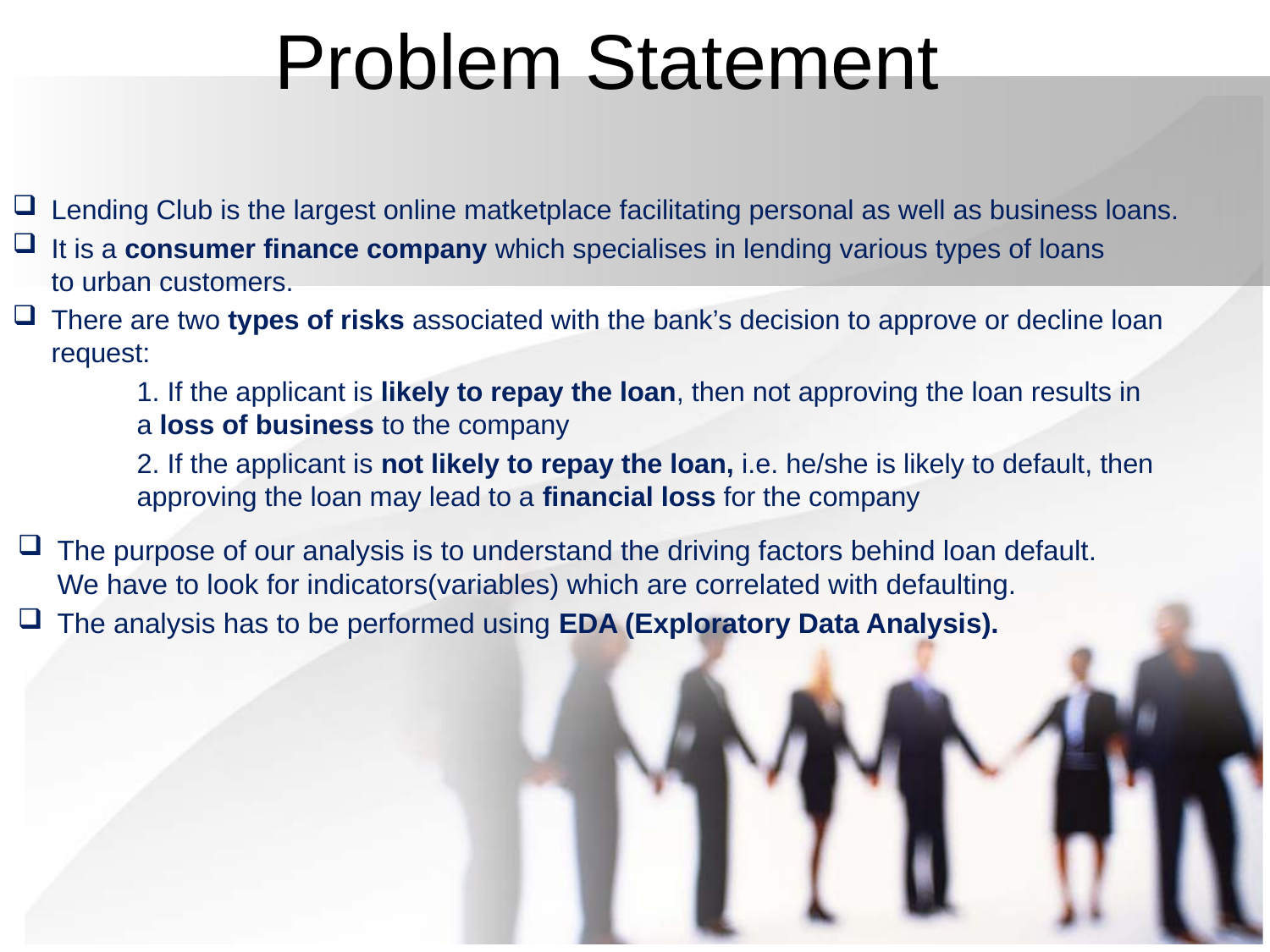

# Problem Statement
Lending Club is the largest online matketplace facilitating personal as well as business loans.
It is a consumer finance company which specialises in lending various types of loans to urban customers.
There are two types of risks associated with the bank’s decision to approve or decline loan request:
	1. If the applicant is likely to repay the loan, then not approving the loan results in 	a loss of business to the company
	2. If the applicant is not likely to repay the loan, i.e. he/she is likely to default, then 	approving the loan may lead to a financial loss for the company

The purpose of our analysis is to understand the driving factors behind loan default. We have to look for indicators(variables) which are correlated with defaulting.
The analysis has to be performed using EDA (Exploratory Data Analysis).